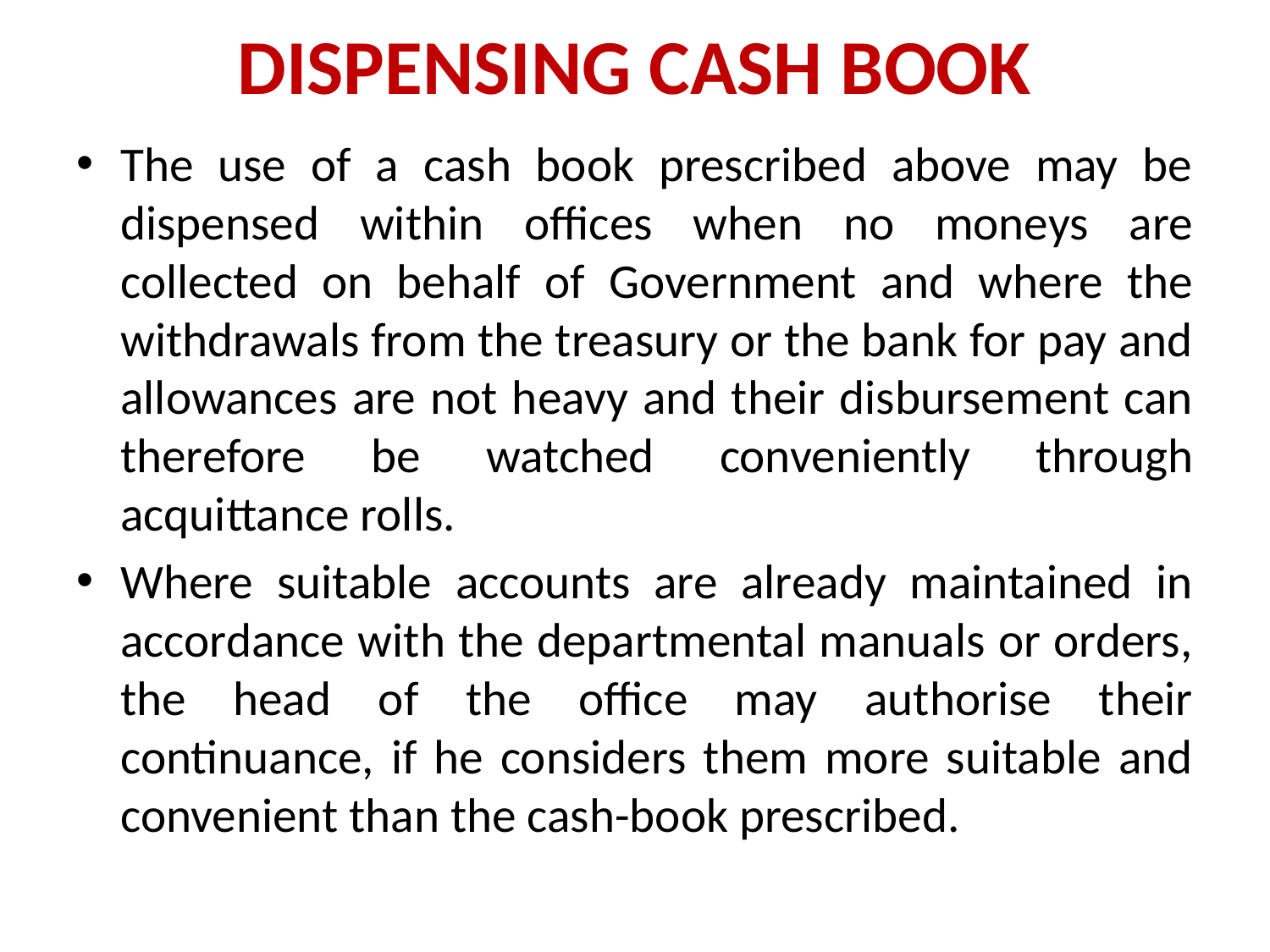

# DISPENSING CASH BOOK
The use of a cash book prescribed above may be dispensed within offices when no moneys are collected on behalf of Government and where the withdrawals from the treasury or the bank for pay and allowances are not heavy and their disbursement can therefore be watched conveniently through acquittance rolls.
Where suitable accounts are already maintained in accordance with the departmental manuals or orders, the head of the office may authorise their continuance, if he considers them more suitable and convenient than the cash-book prescribed.